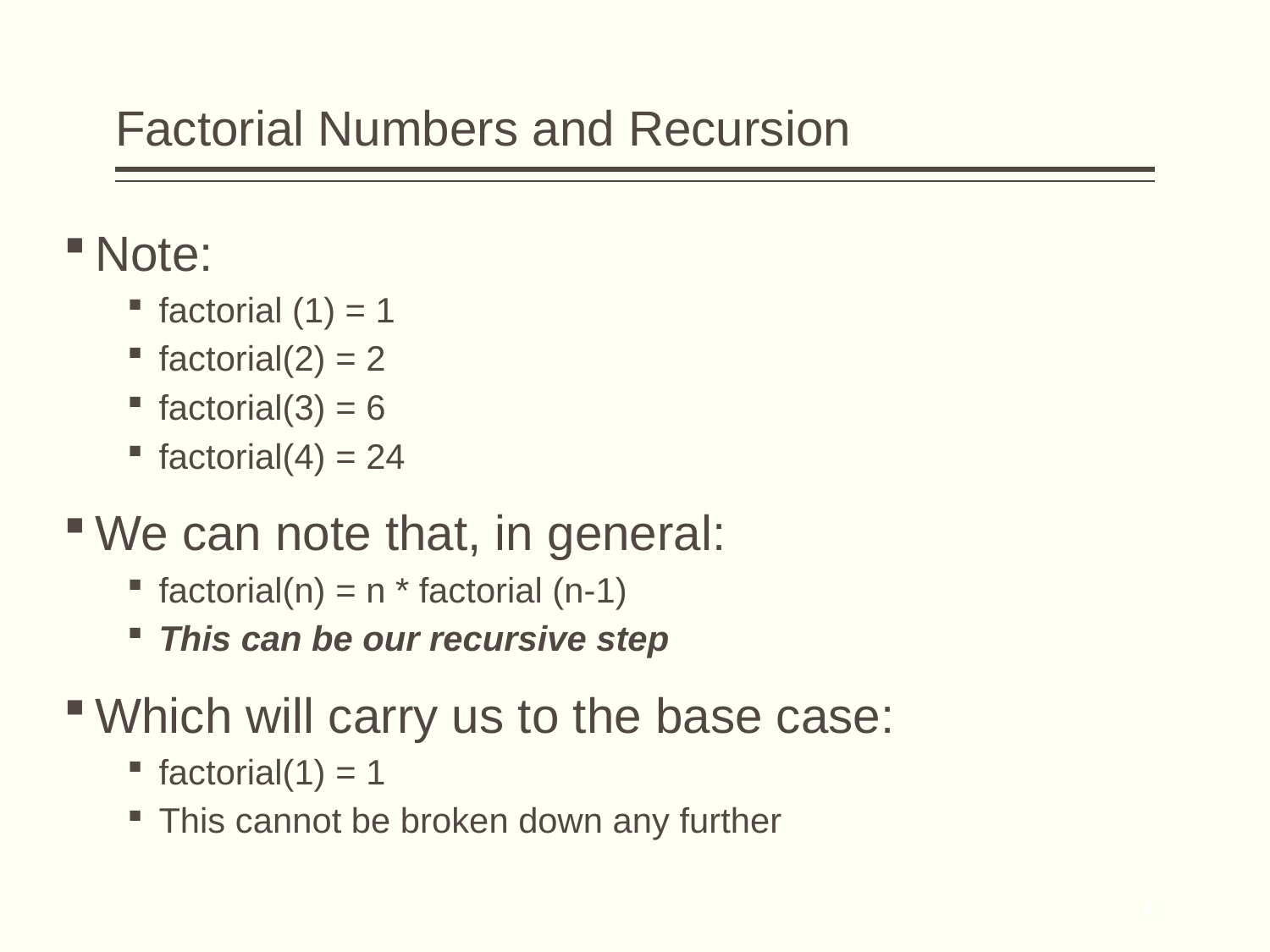

# Factorial Numbers and Recursion
Note:
factorial (1) = 1
factorial(2) = 2
factorial(3) = 6
factorial(4) = 24
We can note that, in general:
factorial(n) = n * factorial (n-1)
This can be our recursive step
Which will carry us to the base case:
factorial(1) = 1
This cannot be broken down any further
4